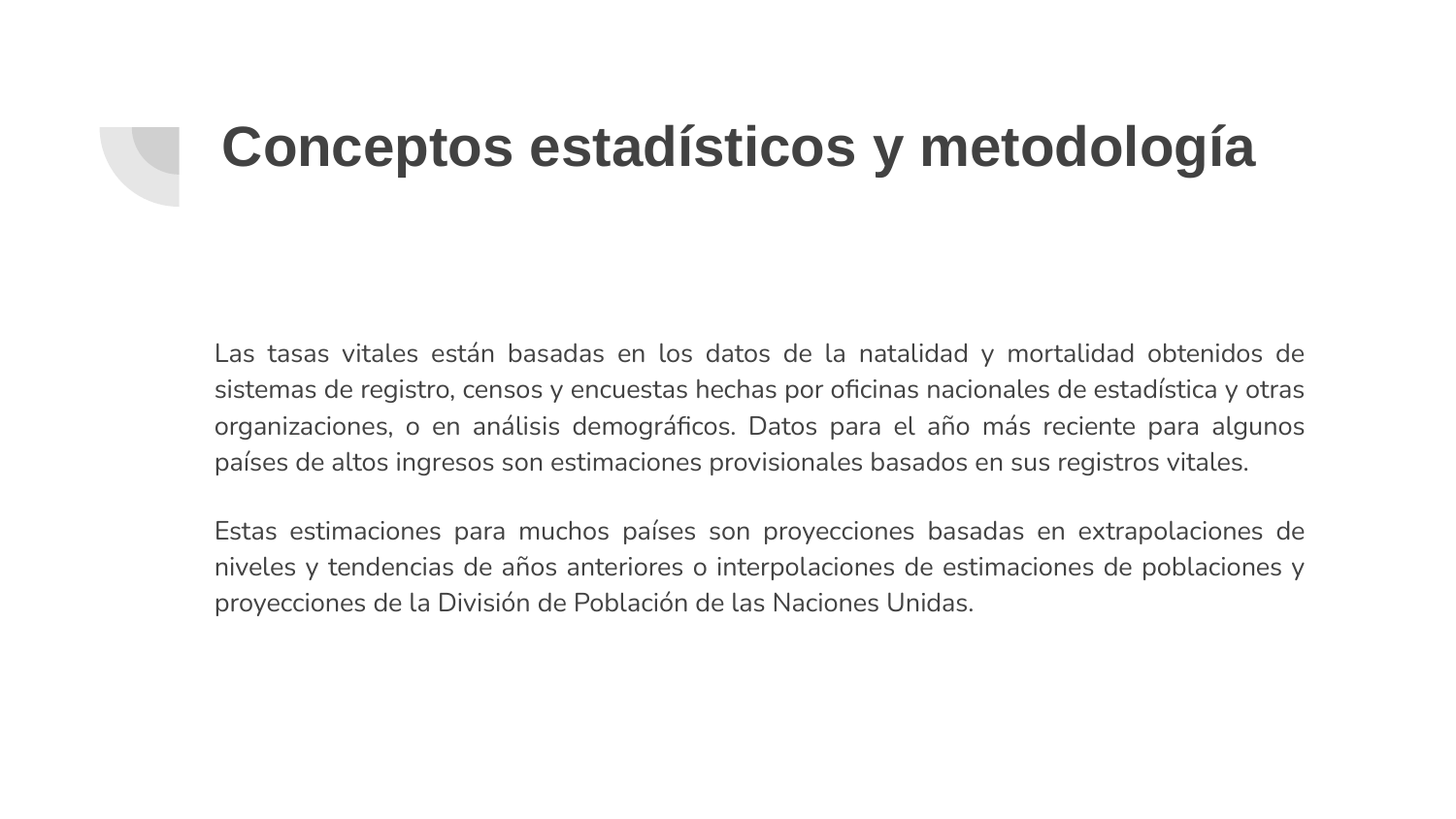

# Conceptos estadísticos y metodología
Las tasas vitales están basadas en los datos de la natalidad y mortalidad obtenidos de sistemas de registro, censos y encuestas hechas por oficinas nacionales de estadística y otras organizaciones, o en análisis demográficos. Datos para el año más reciente para algunos países de altos ingresos son estimaciones provisionales basados en sus registros vitales.
Estas estimaciones para muchos países son proyecciones basadas en extrapolaciones de niveles y tendencias de años anteriores o interpolaciones de estimaciones de poblaciones y proyecciones de la División de Población de las Naciones Unidas.